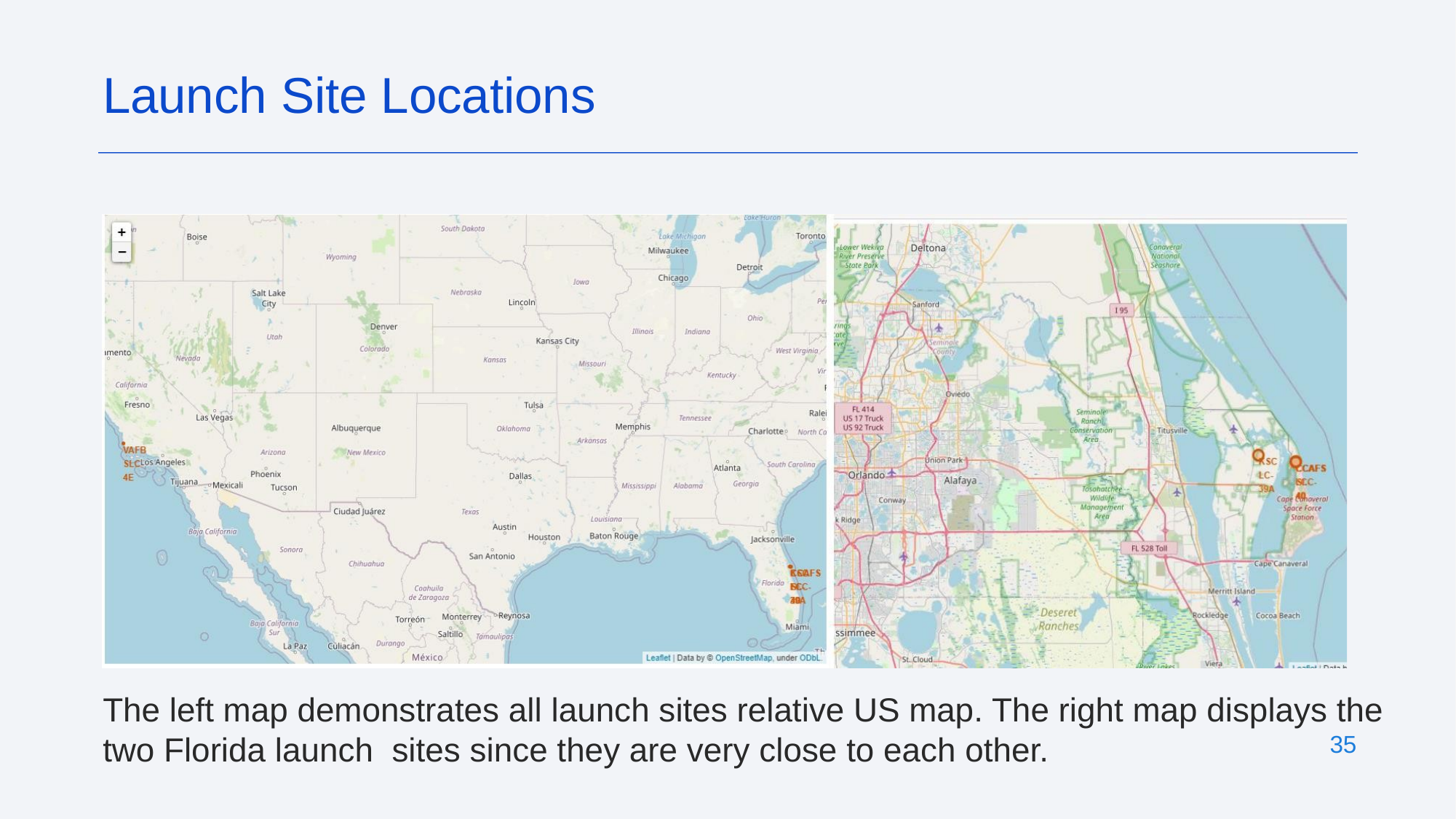

Launch Site Locations

The left map demonstrates all launch sites relative US map. The right map displays the two Florida launch  sites since they are very close to each other.
35